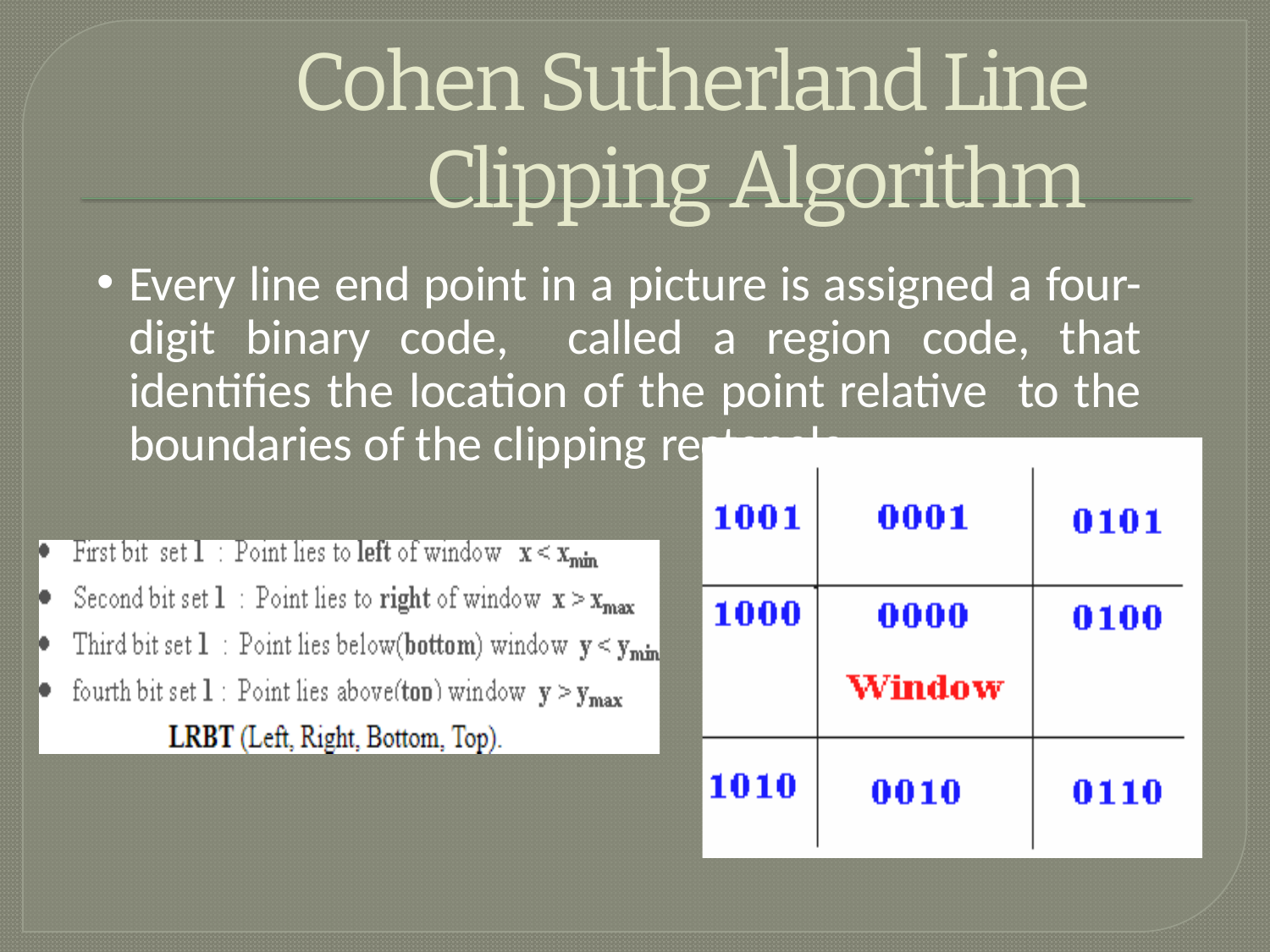

# Cohen Sutherland Line Clipping Algorithm
Every line end point in a picture is assigned a four-digit binary code,  called a region code, that identifies the location of the point relative  to the boundaries of the clipping rectangle.